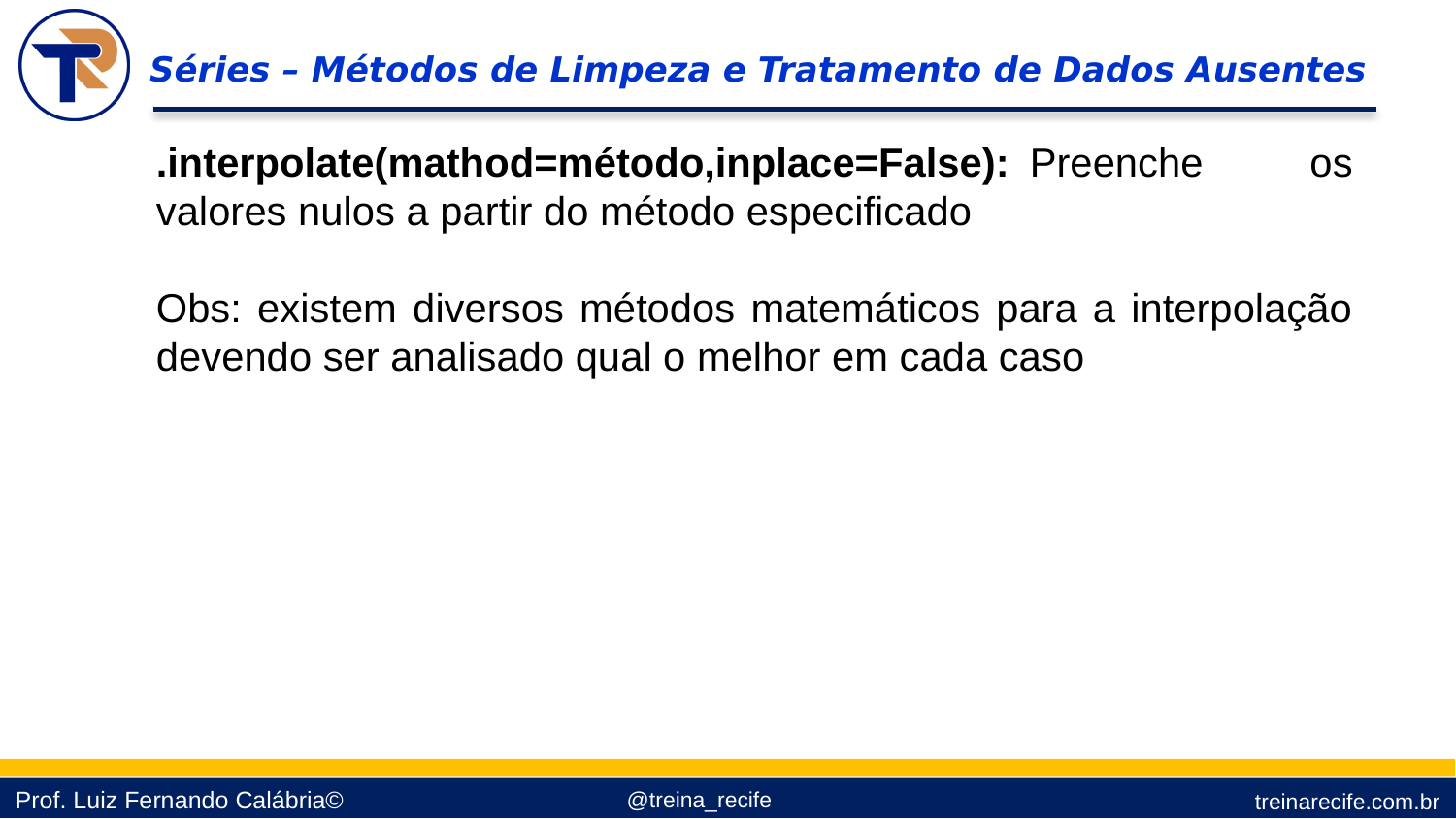

Séries – Métodos de Limpeza e Tratamento de Dados Ausentes
.interpolate(mathod=método,inplace=False):	Preenche os valores nulos a partir do método especificado

Obs: existem diversos métodos matemáticos para a interpolação devendo ser analisado qual o melhor em cada caso